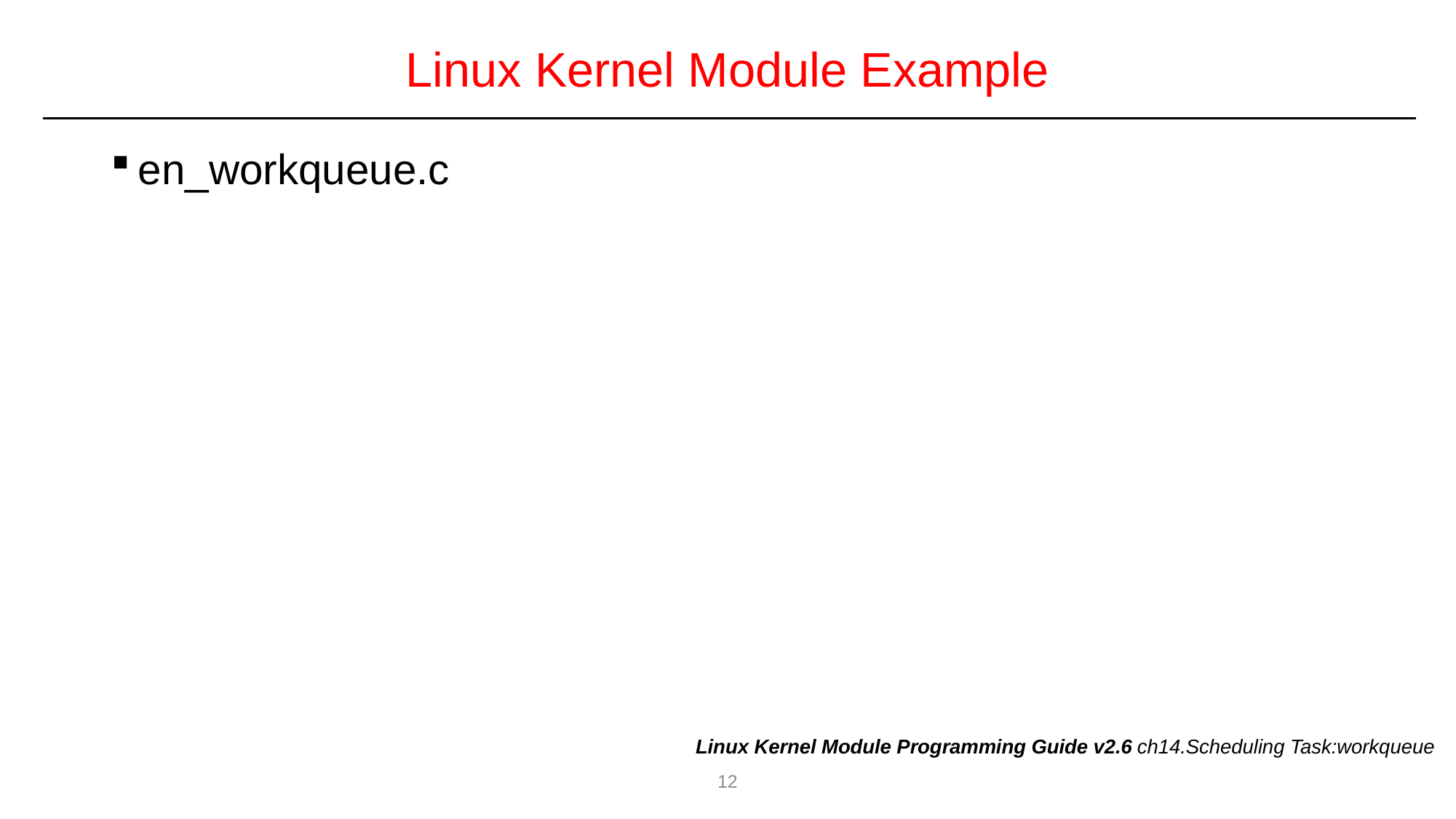

# Linux Kernel Module Example
en_workqueue.c

Linux Kernel Module Programming Guide v2.6 ch14.Scheduling Task:workqueue
12